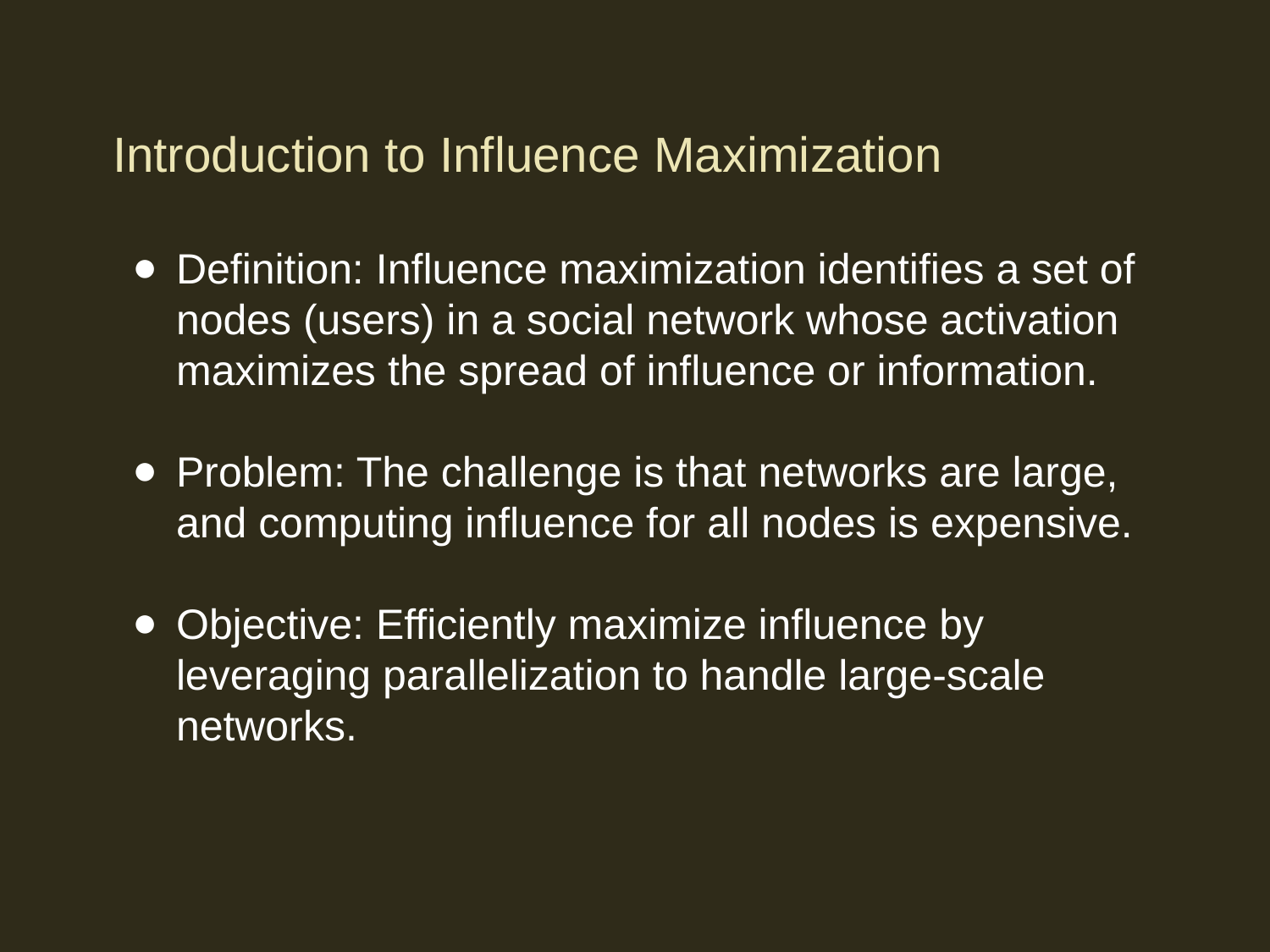

# Introduction to Influence Maximization
Definition: Influence maximization identifies a set of nodes (users) in a social network whose activation maximizes the spread of influence or information.

Problem: The challenge is that networks are large, and computing influence for all nodes is expensive.

Objective: Efficiently maximize influence by leveraging parallelization to handle large-scale networks.